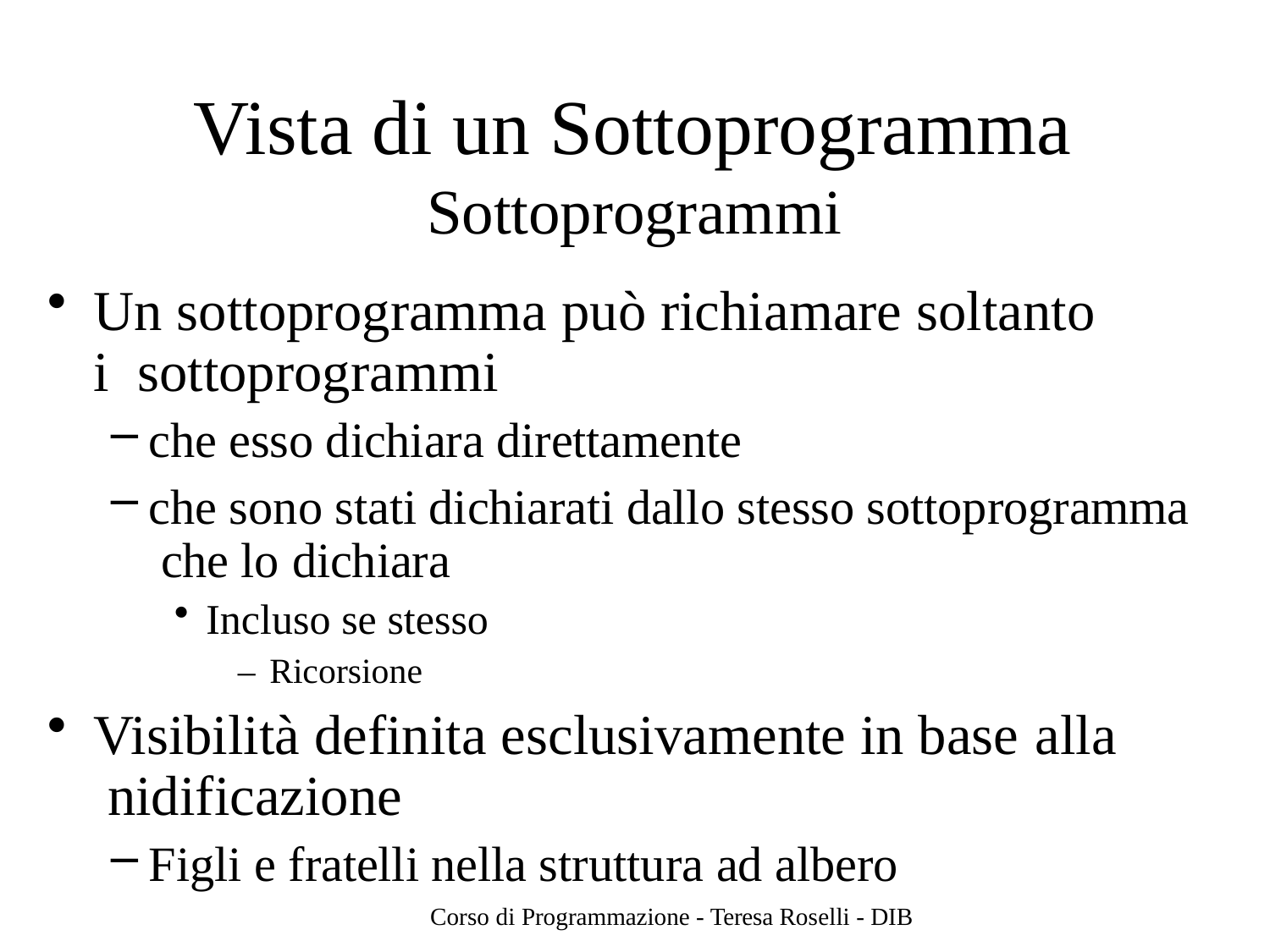

# Vista di un Sottoprogramma
Sottoprogrammi
Un sottoprogramma può richiamare soltanto i  sottoprogrammi
che esso dichiara direttamente
che sono stati dichiarati dallo stesso sottoprogramma  che lo dichiara
Incluso se stesso
– Ricorsione
Visibilità definita esclusivamente in base alla  nidificazione
Figli e fratelli nella struttura ad albero
Corso di Programmazione - Teresa Roselli - DIB